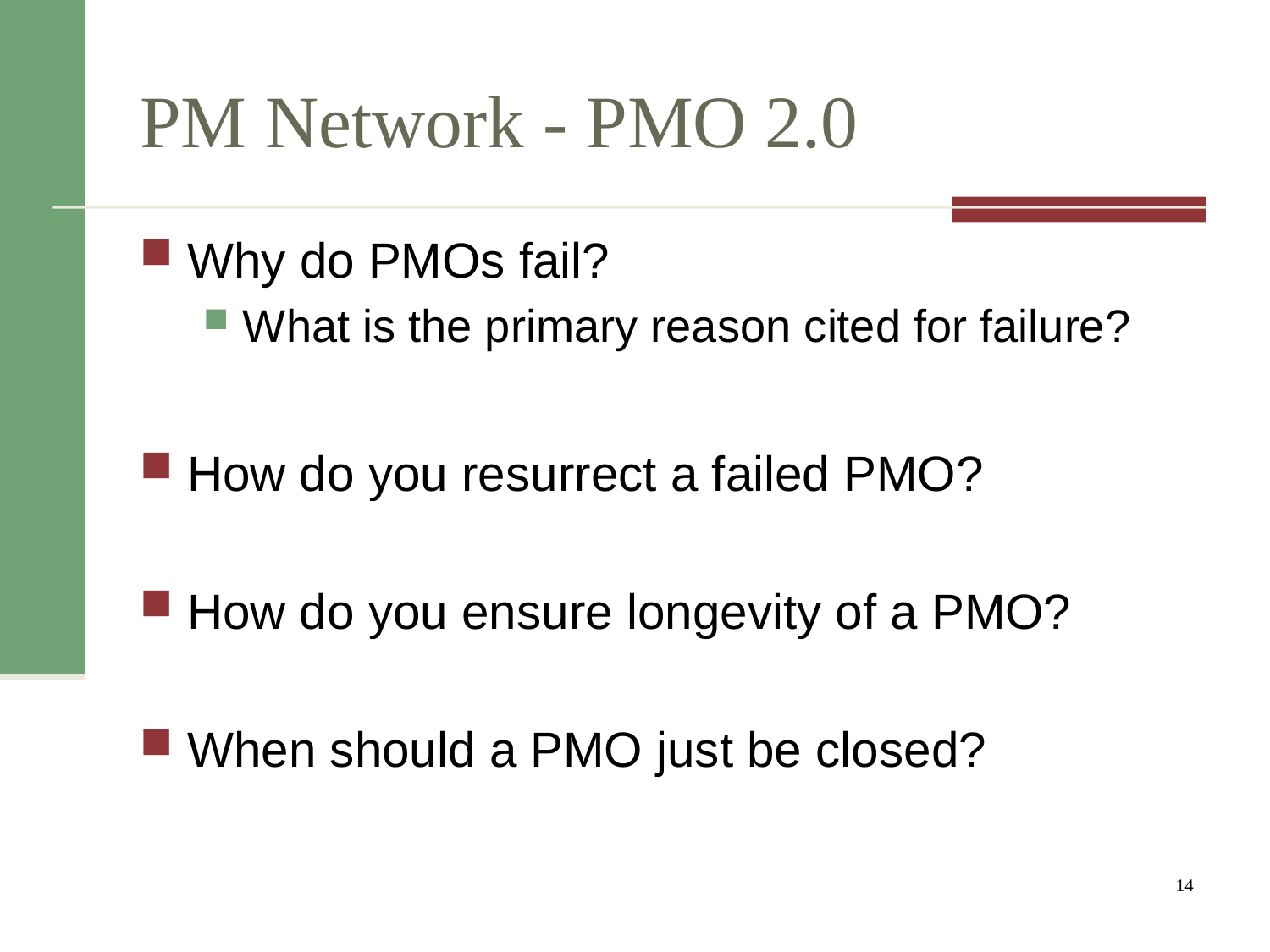

# PM Network - PMO 2.0
Why do PMOs fail?
What is the primary reason cited for failure?

How do you resurrect a failed PMO?

How do you ensure longevity of a PMO?

When should a PMO just be closed?
14